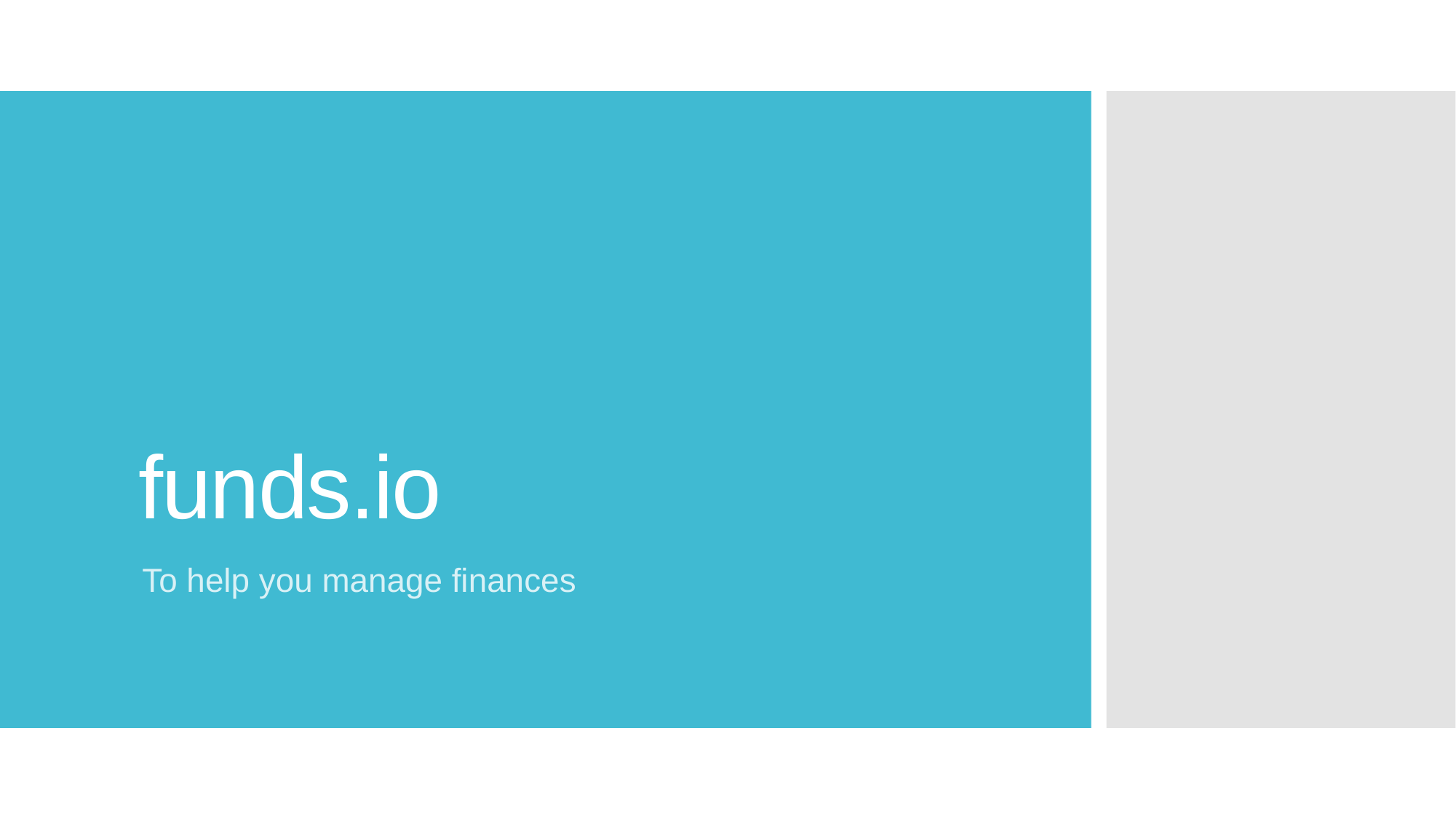

# funds.io
To help you manage finances